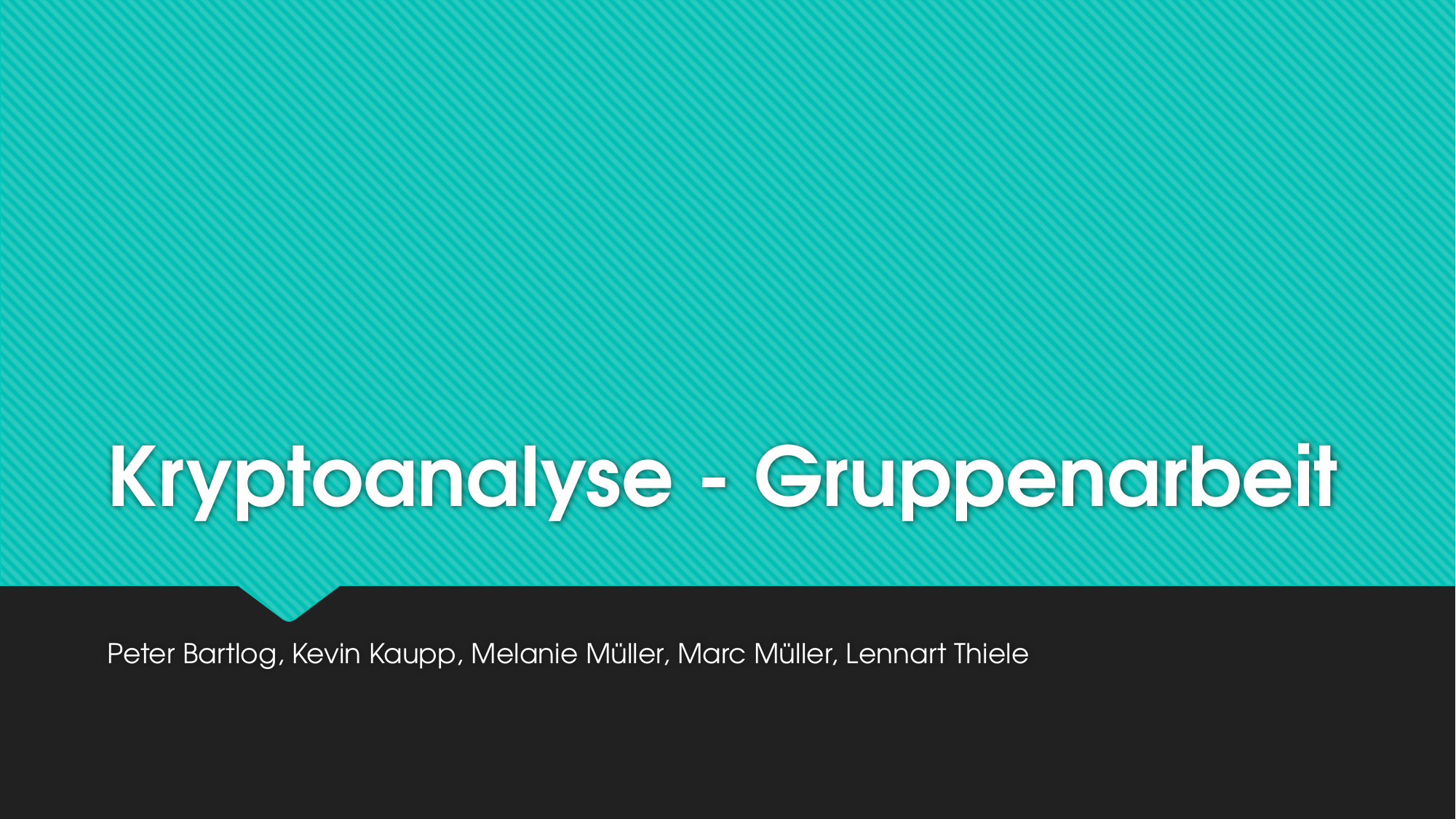

# Kryptoanalyse - Gruppenarbeit
Peter Bartlog, Kevin Kaupp, Melanie Müller, Marc Müller, Lennart Thiele